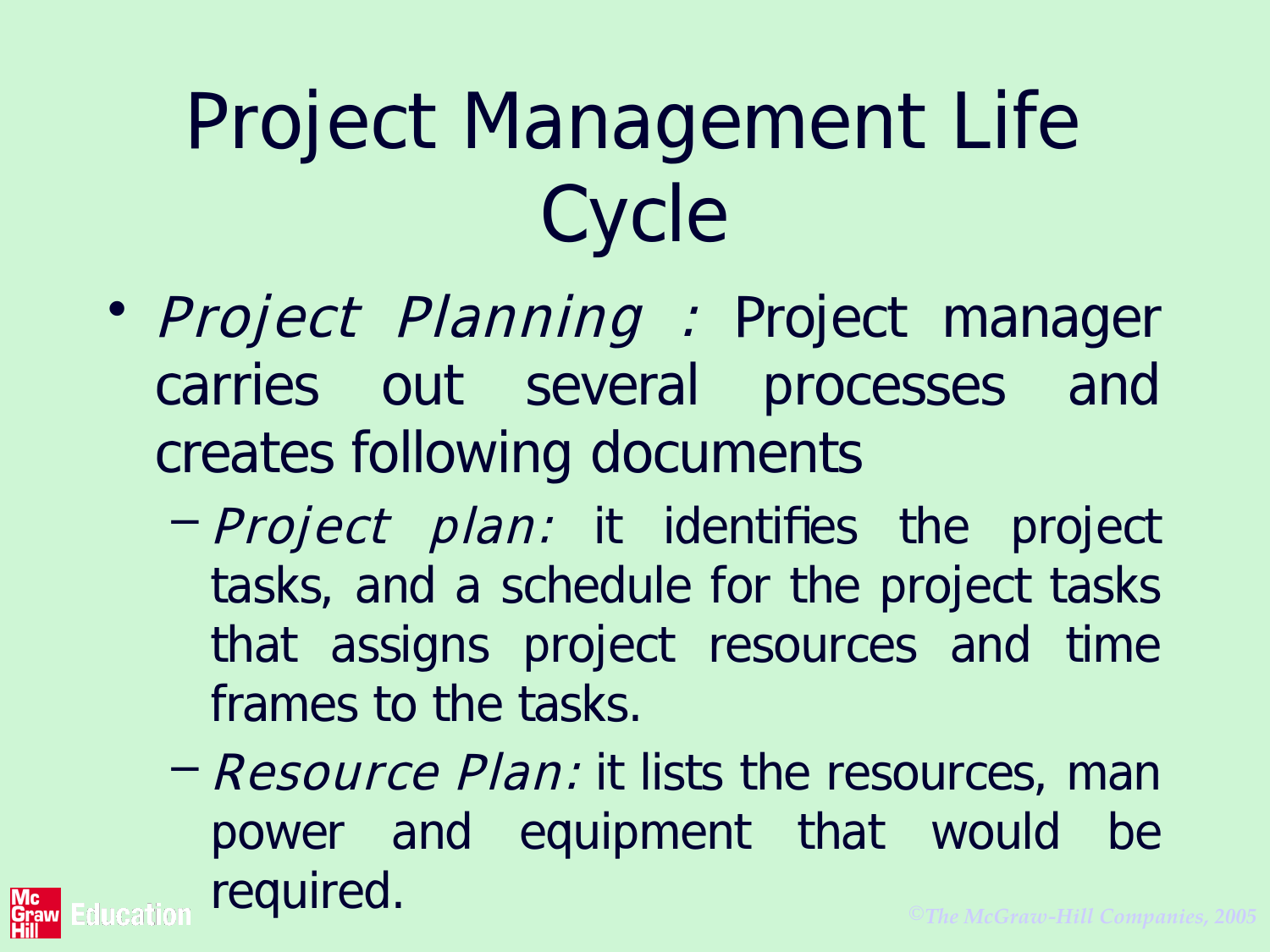

# Project Management Life Cycle
Project Planning : Project manager carries out several processes and creates following documents
Project plan: it identifies the project tasks, and a schedule for the project tasks that assigns project resources and time frames to the tasks.
Resource Plan: it lists the resources, man power and equipment that would be required.